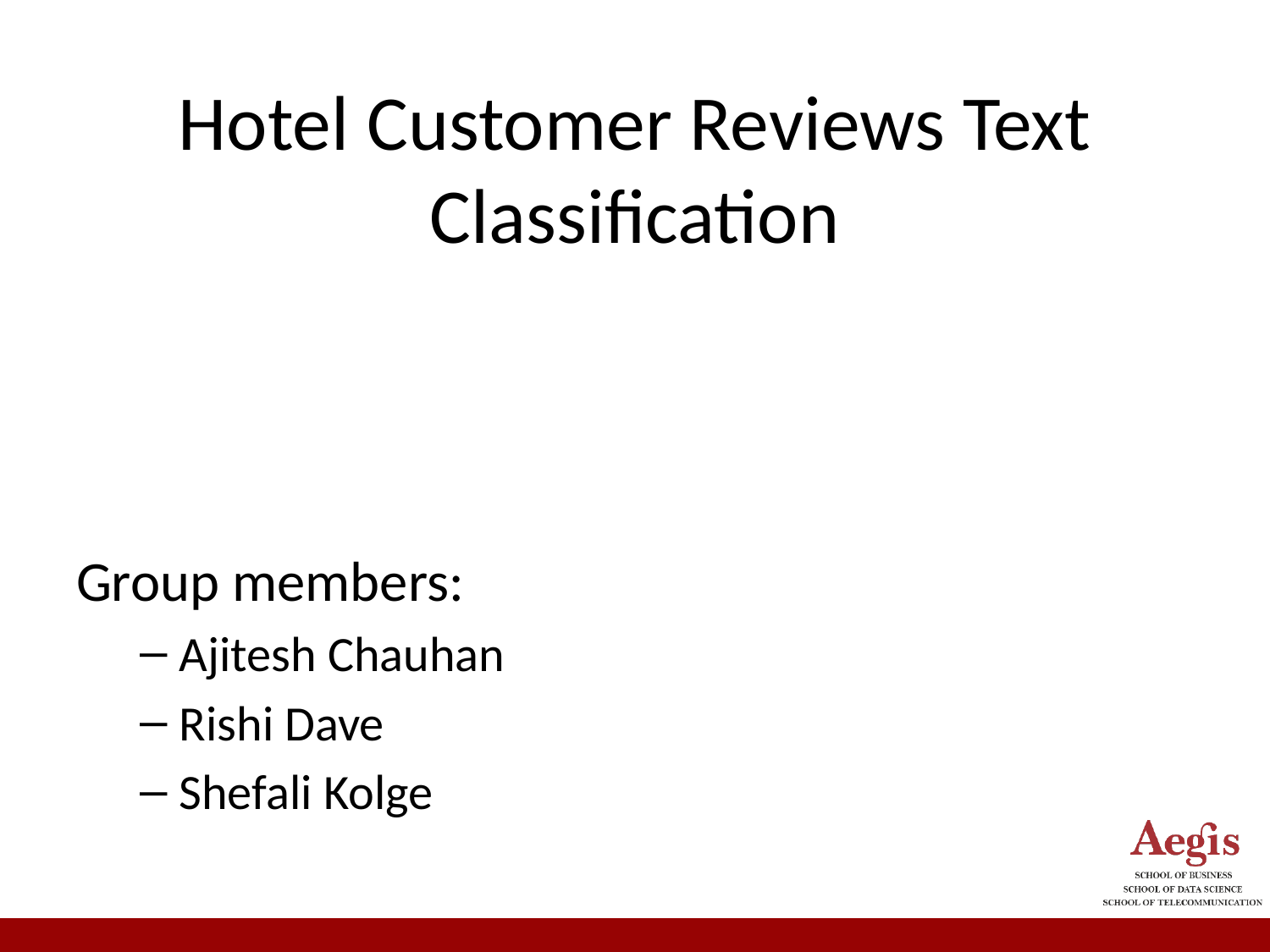

# Hotel Customer Reviews Text Classification

Group members:
Ajitesh Chauhan
Rishi Dave
Shefali Kolge